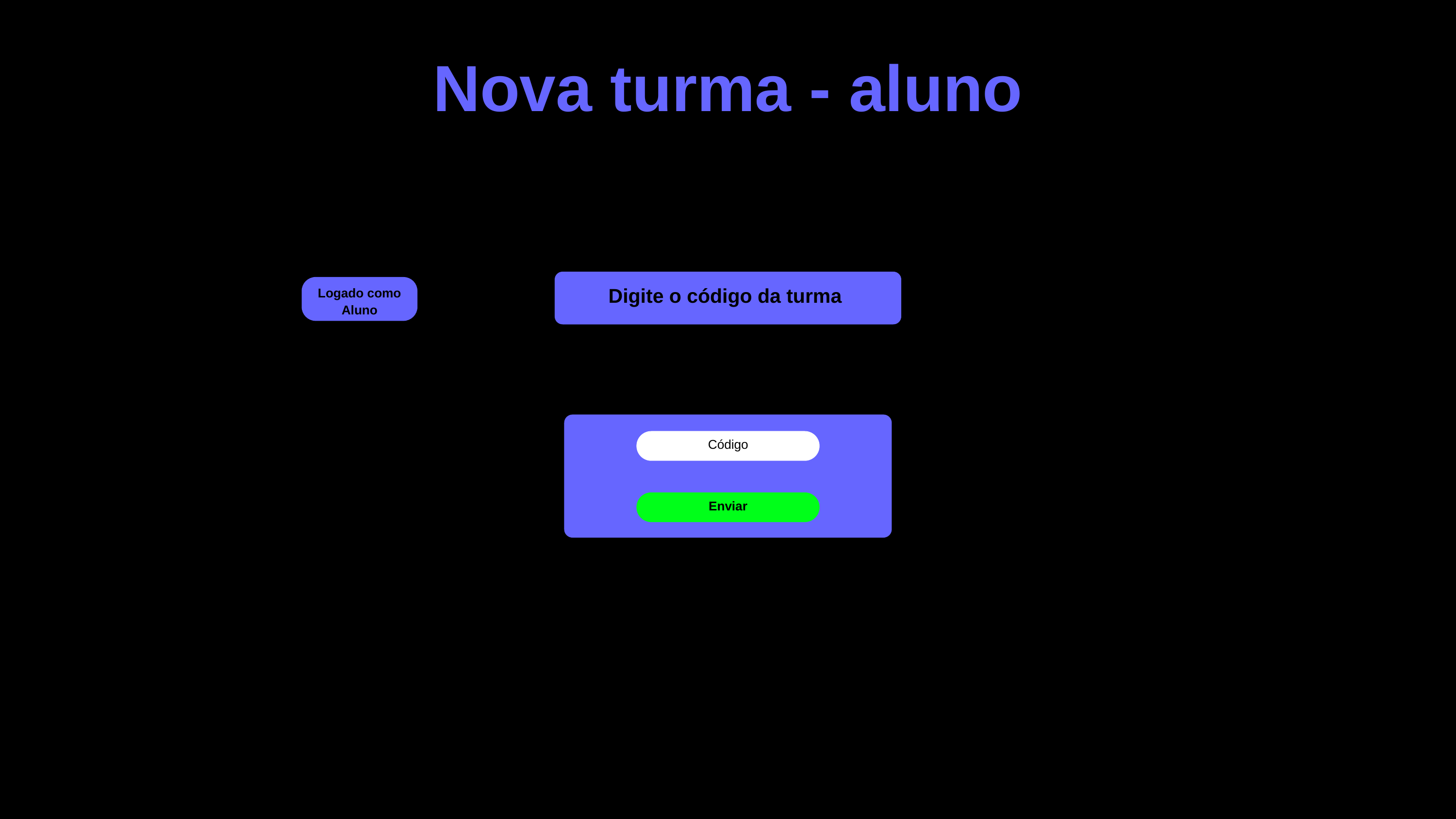

Nova turma - aluno

Digite o código da turma

Logado como Aluno

Código

Enviar